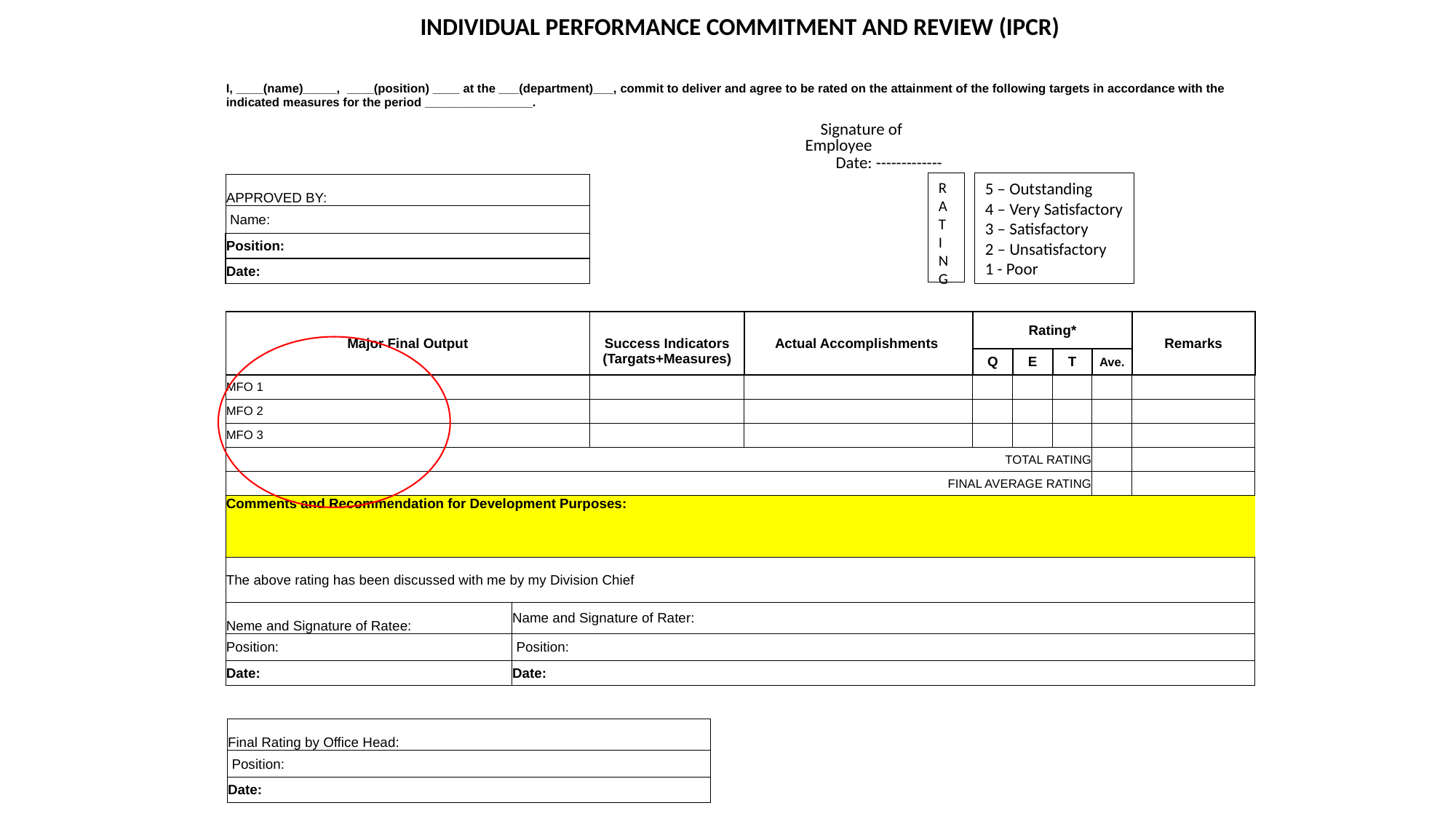

|  | INDIVIDUAL PERFORMANCE COMMITMENT AND REVIEW (IPCR) |  |  |  |  |  |  |  |  |  |  |  |  |
| --- | --- | --- | --- | --- | --- | --- | --- | --- | --- | --- | --- | --- | --- |
|  |  |  |  |  |  |  |  |  |  |  |  |  |  |
|  | I, \_\_\_\_(name)\_\_\_\_\_, \_\_\_\_(position) \_\_\_\_ at the \_\_\_(department)\_\_\_, commit to deliver and agree to be rated on the attainment of the following targets in accordance with the indicated measures for the period \_\_\_\_\_\_\_\_\_\_\_\_\_\_\_\_. |  |  |  |  |  |  |  |  |  |  |  |  |
|  |  |  |  |  |  |  |  | Signature of Employee Date: ------------- |  |  |  |  |  |
|  | APPROVED BY: |  |  |  |  |  |  |  |  |  |  |  |  |
|  | Name: |  |  |  |  |  |  |  |  |  |  |  |  |
|  | Position: |  |  |  |  |  |  |  |  |  |  |  |  |
|  | Date: |  |  |  |  |  |  |  |  |  |  |  |  |
|  |  |  |  |  |  |  |  |  |  |  |  |  |  |
|  | Major Final Output |  | Success Indicators (Targats+Measures) |  |  | Actual Accomplishments |  |  | Rating\* |  |  |  | Remarks |
|  |  |  |  |  |  |  |  |  | Q | E | T | Ave. |  |
|  | MFO 1 |  |  |  |  |  |  |  |  |  |  |  |  |
|  | MFO 2 |  |  |  |  |  |  |  |  |  |  |  |  |
|  | MFO 3 |  |  |  |  |  |  |  |  |  |  |  |  |
|  | TOTAL RATING |  |  |  |  |  |  |  |  |  |  |  |  |
|  | FINAL AVERAGE RATING |  |  |  |  |  |  |  |  |  |  |  |  |
|  | Comments and Recommendation for Development Purposes: |  |  |  |  |  |  |  |  |  |  |  |  |
|  | The above rating has been discussed with me by my Division Chief |  |  |  |  |  |  |  |  |  |  |  |  |
|  | Neme and Signature of Ratee: | Name and Signature of Rater: |  |  |  |  |  |  |  |  |  |  |  |
|  | Position: | Position: |  |  |  |  |  |  |  |  |  |  |  |
|  | Date: | Date: |  |  |  |  |  |  |  |  |  |  |  |

R
A
T
I
N
G
5 – Outstanding
4 – Very Satisfactory
3 – Satisfactory
2 – Unsatisfactory
1 - Poor

| Final Rating by Office Head: |
| --- |
| Position: |
| Date: |